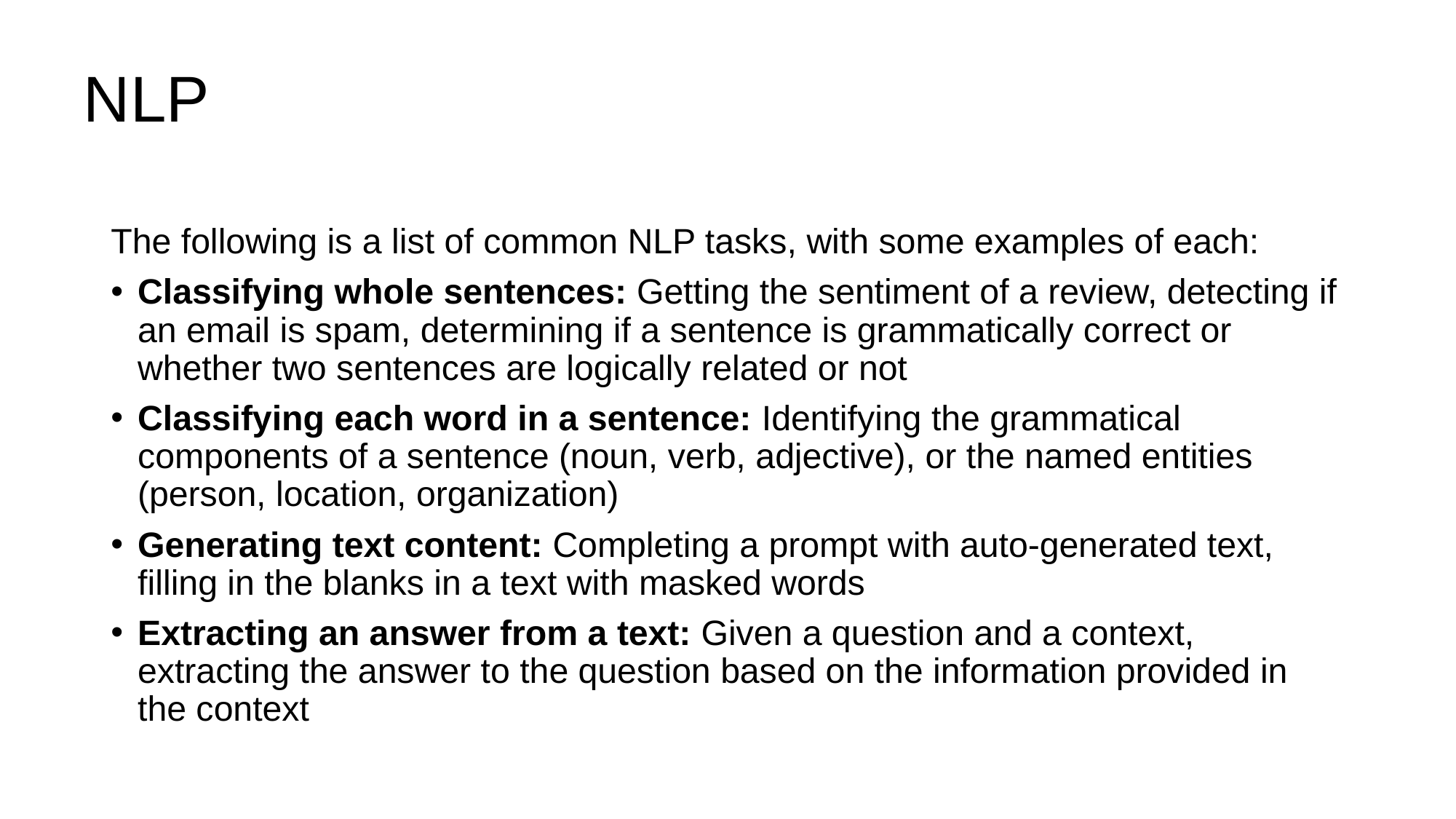

# NLP
The following is a list of common NLP tasks, with some examples of each:
Classifying whole sentences: Getting the sentiment of a review, detecting if an email is spam, determining if a sentence is grammatically correct or whether two sentences are logically related or not
Classifying each word in a sentence: Identifying the grammatical components of a sentence (noun, verb, adjective), or the named entities (person, location, organization)
Generating text content: Completing a prompt with auto-generated text, filling in the blanks in a text with masked words
Extracting an answer from a text: Given a question and a context, extracting the answer to the question based on the information provided in the context